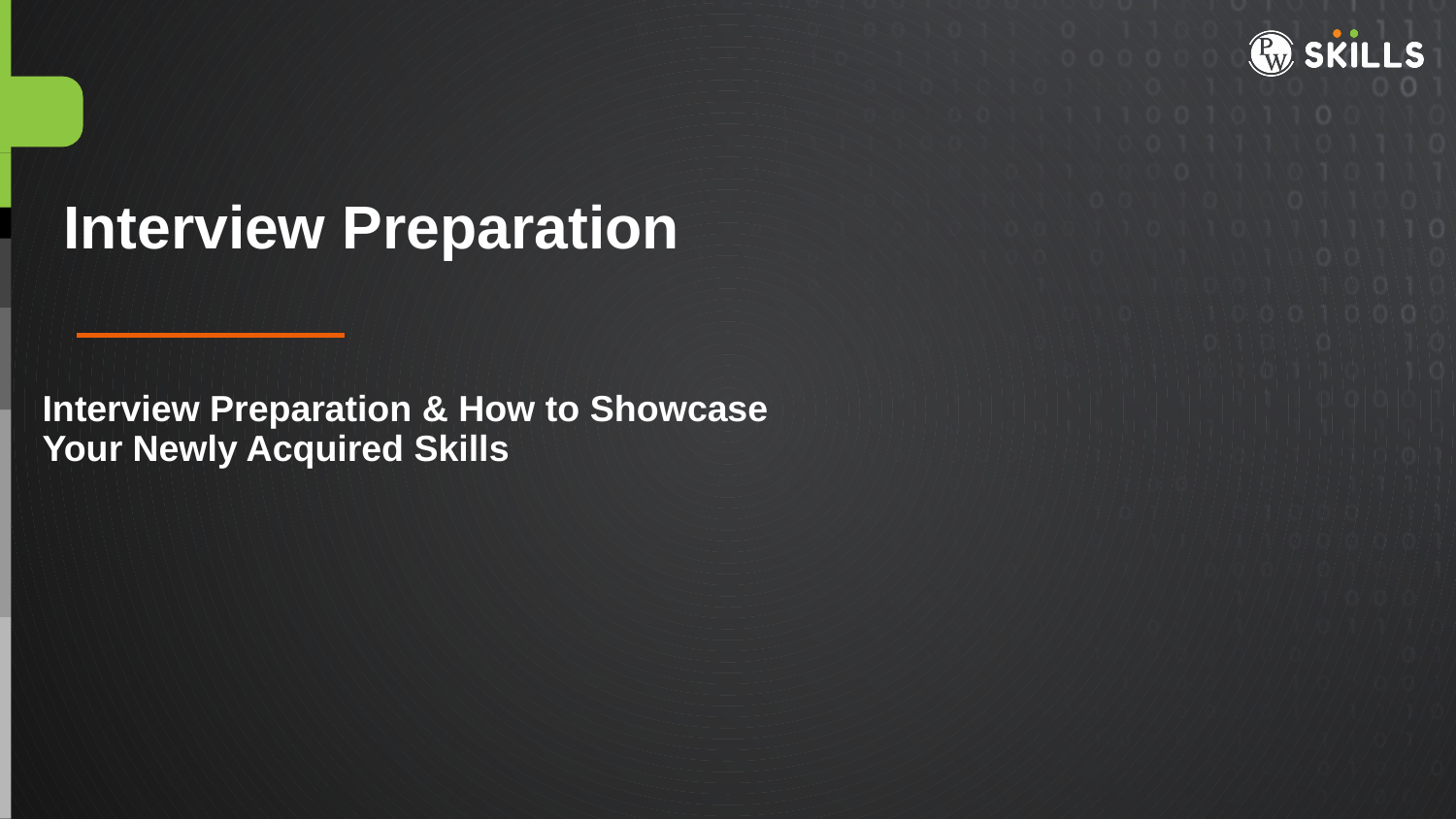

Interview Preparation
Interview Preparation & How to Showcase Your Newly Acquired Skills